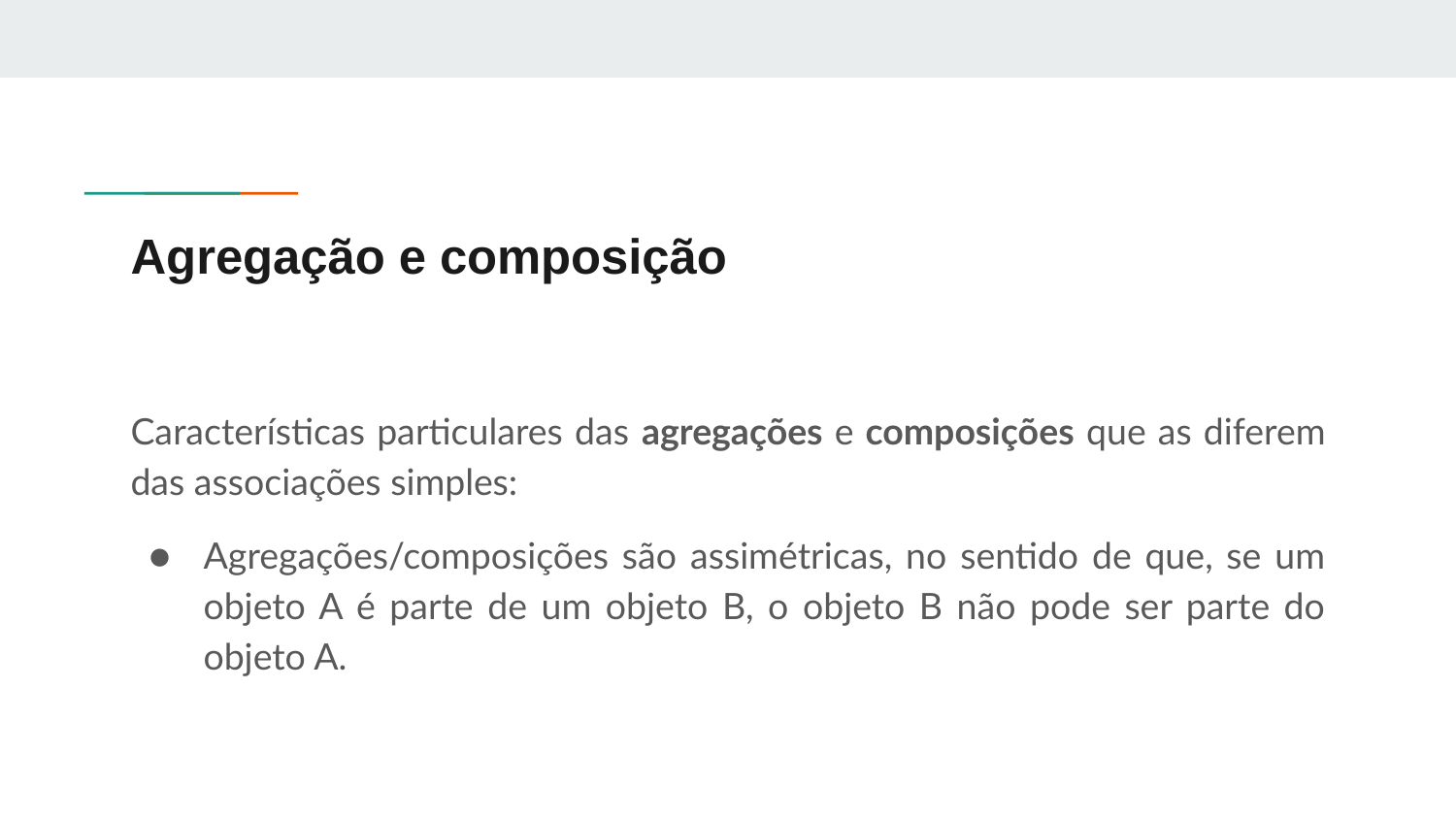

# Agregação e composição
Características particulares das agregações e composições que as diferem das associações simples:
Agregações/composições são assimétricas, no sentido de que, se um objeto A é parte de um objeto B, o objeto B não pode ser parte do objeto A.